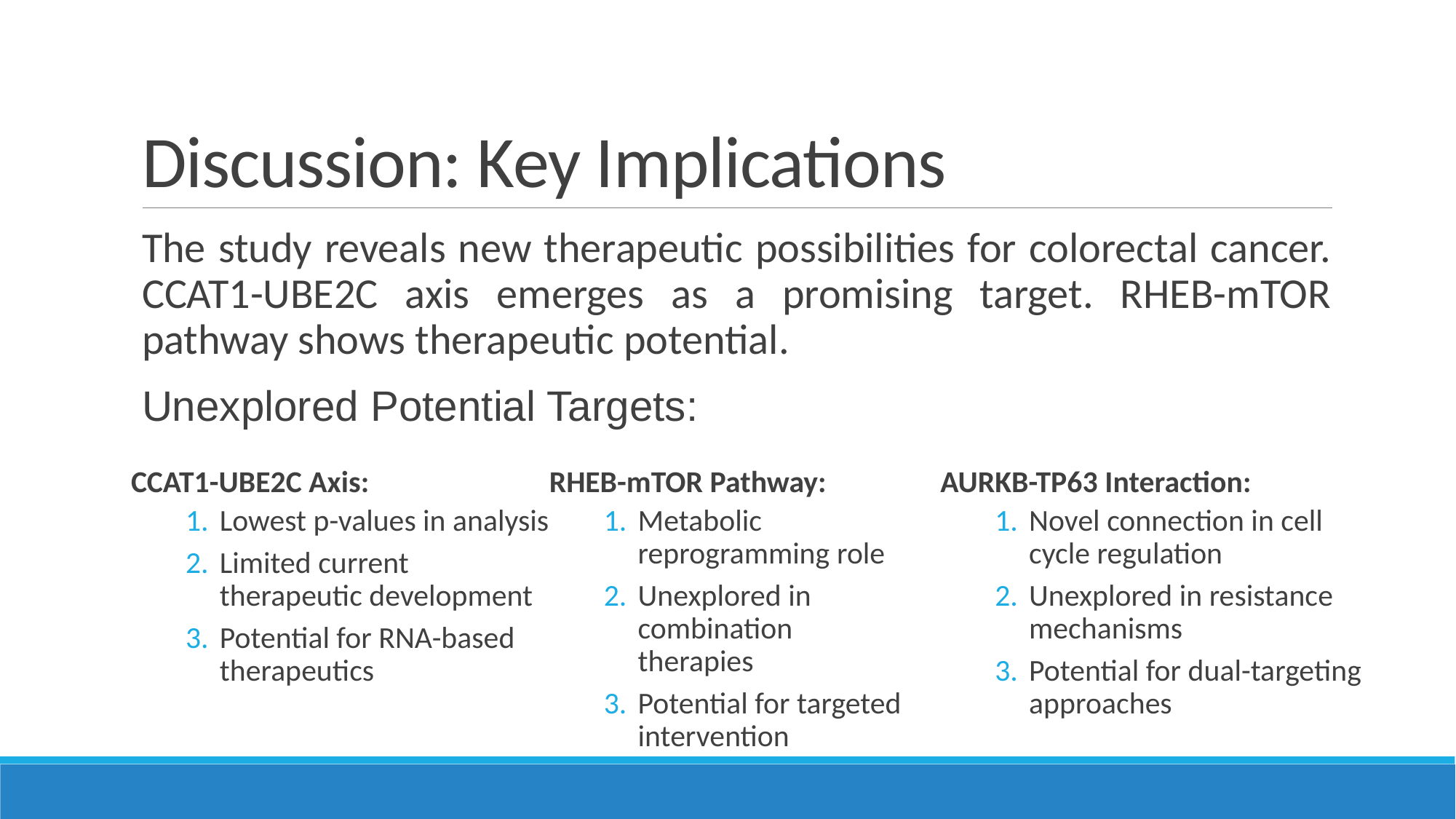

# Discussion: Key Implications
The study reveals new therapeutic possibilities for colorectal cancer. CCAT1-UBE2C axis emerges as a promising target. RHEB-mTOR pathway shows therapeutic potential.
Unexplored Potential Targets:

RHEB-mTOR Pathway:
Metabolic reprogramming role
Unexplored in combination therapies
Potential for targeted intervention

AURKB-TP63 Interaction:
Novel connection in cell cycle regulation
Unexplored in resistance mechanisms
Potential for dual-targeting approaches

CCAT1-UBE2C Axis:
Lowest p-values in analysis
Limited current therapeutic development
Potential for RNA-based therapeutics